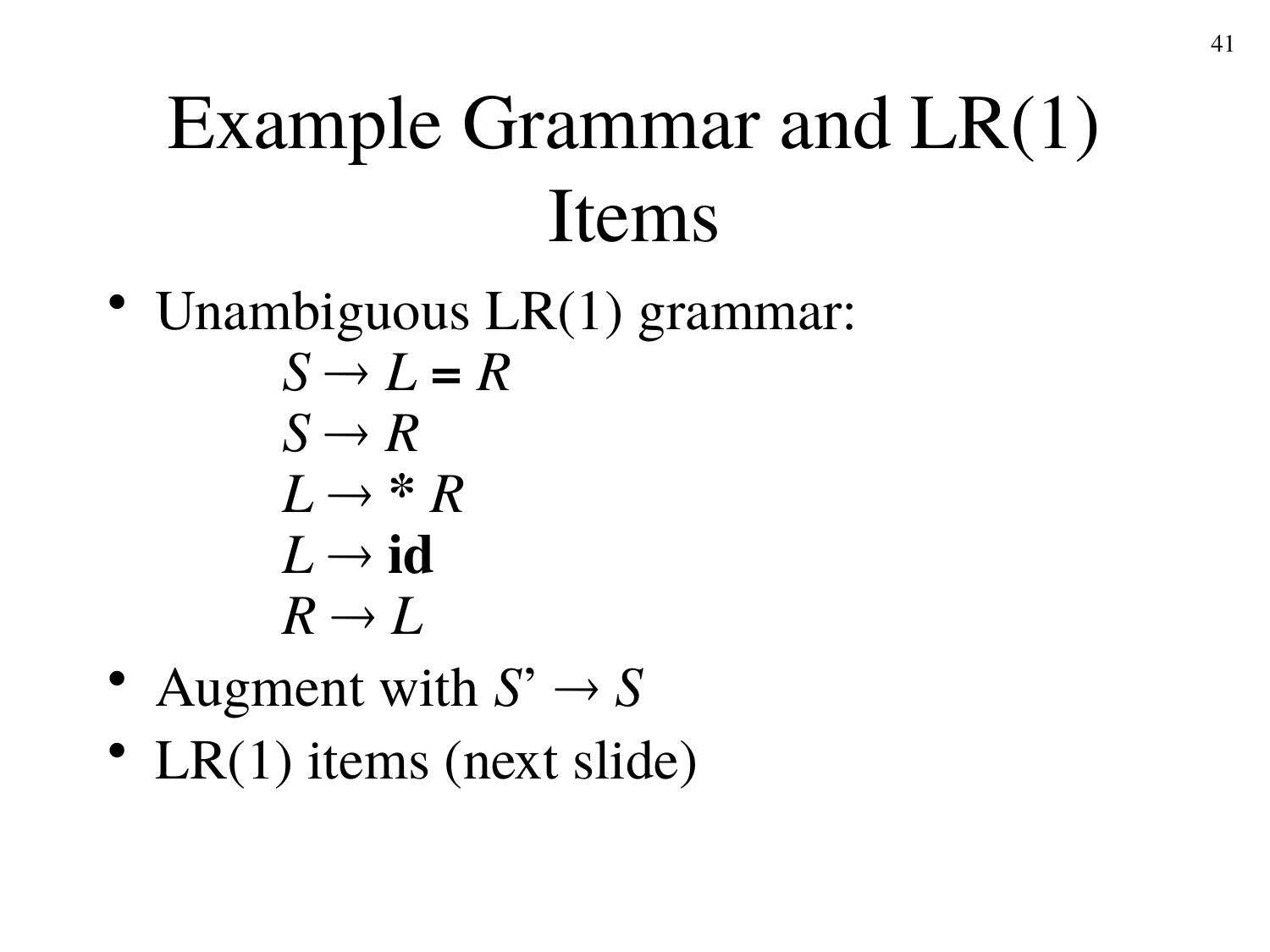

41
# Example Grammar and LR(1) Items
Unambiguous LR(1) grammar:
	S → L = R
	S → R
	L → * R
	L → id
	R → L
Augment with S’ → S
LR(1) items (next slide)